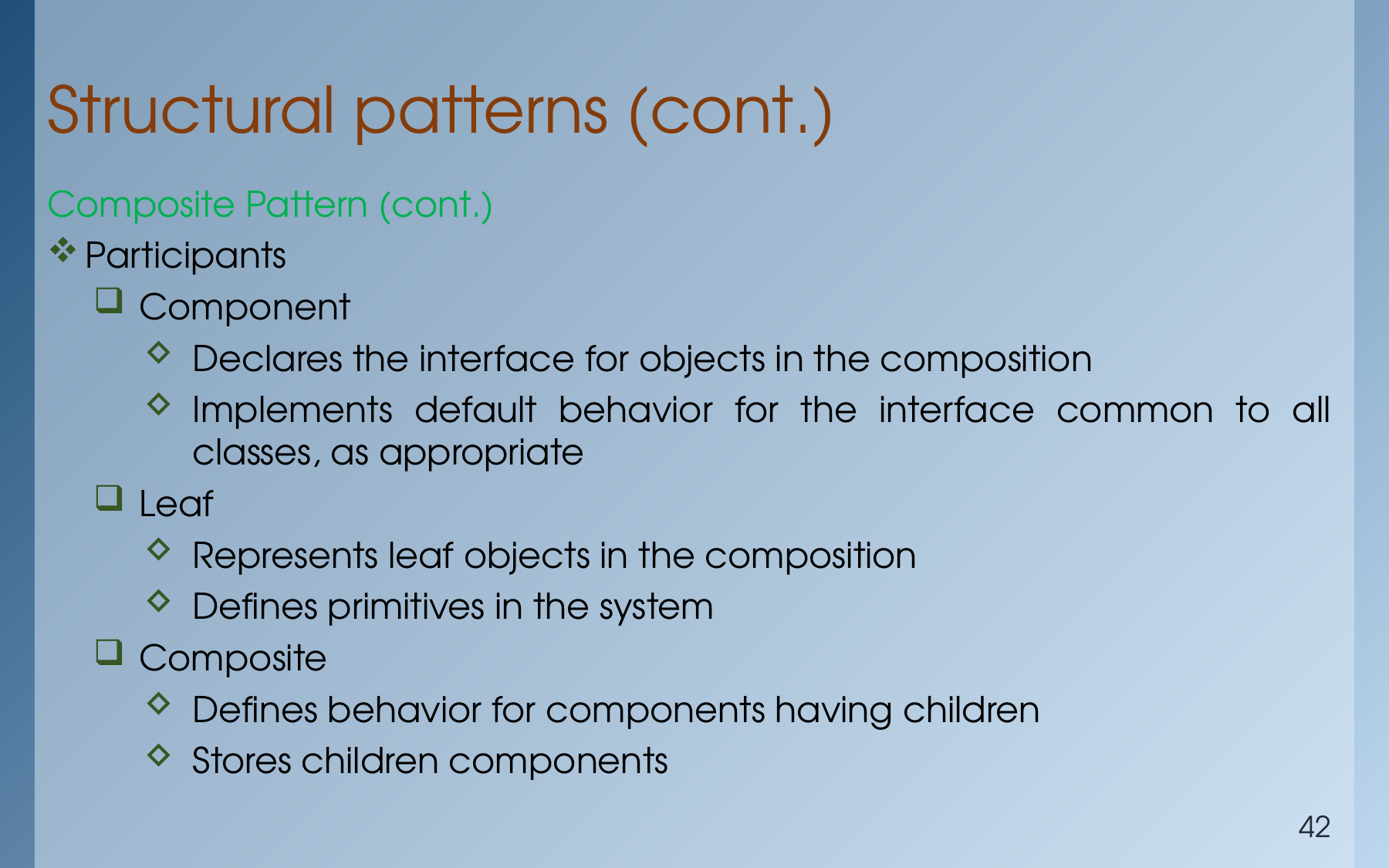

# Structural patterns (cont.)
Composite Pattern (cont.)
Participants
Component
Declares the interface for objects in the composition
Implements default behavior for the interface common to all classes, as appropriate
Leaf
Represents leaf objects in the composition
Defines primitives in the system
Composite
Defines behavior for components having children
Stores children components

42